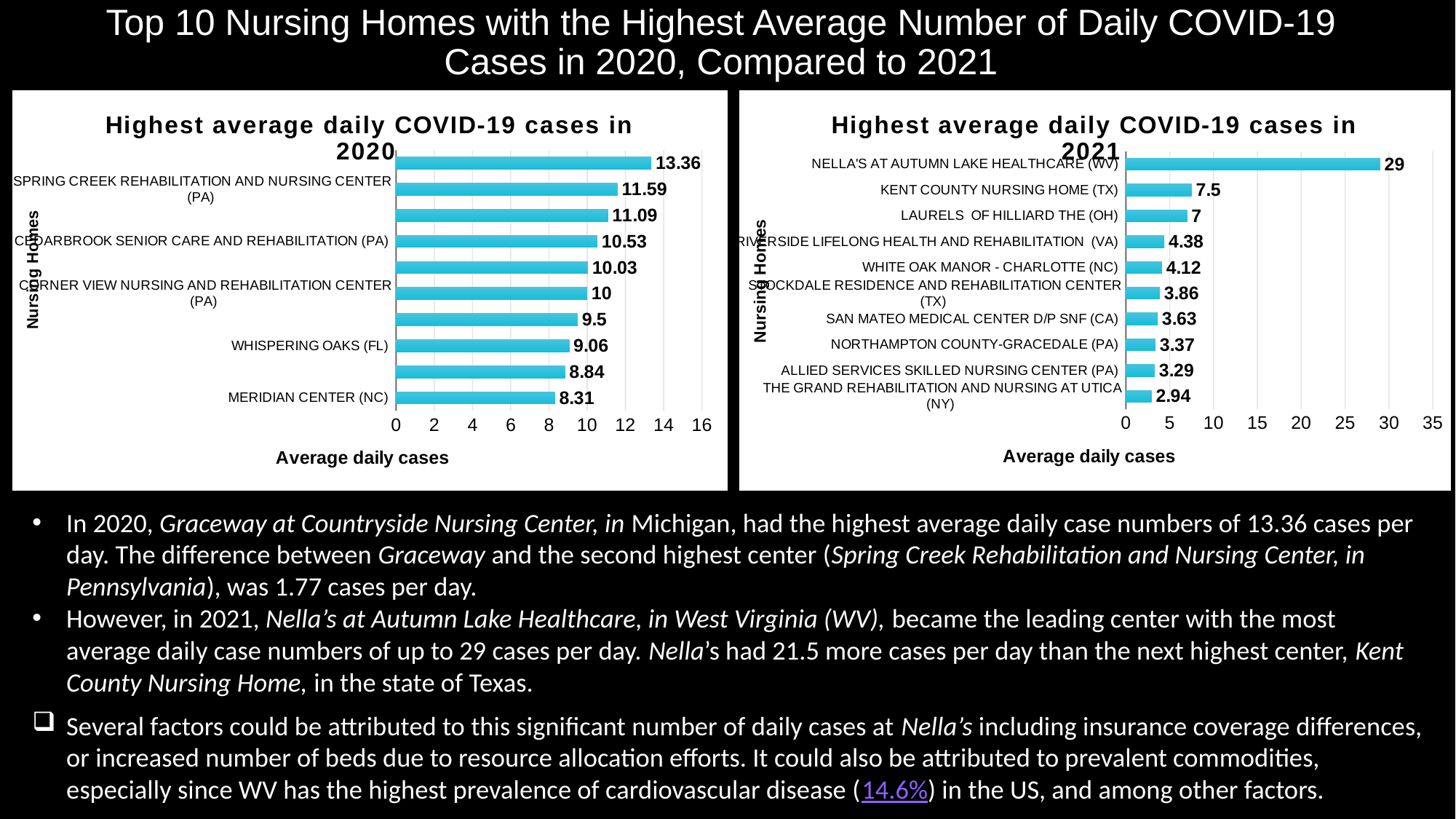

# Top 10 Nursing Homes with the Highest Average Number of Daily COVID-19 Cases in 2020, Compared to 2021

### Chart: Highest average daily COVID-19 cases in 2020

| Category | average_daily_cases |
|---|---|
| MERIDIAN CENTER (NC)  | 8.31 |
| FAIR ACRES GERIATRIC CENTER (PA)  | 8.84 |
| WHISPERING OAKS (FL)  | 9.06 |
| PEARL RIVER CO NURSING HOME (MS)  | 9.5 |
| CORNER VIEW NURSING AND REHABILITATION CENTER (PA)  | 10.0 |
| NEW VISTA NURSING & REHABILITATION CTR (NJ)  | 10.03 |
| CEDARBROOK SENIOR CARE AND REHABILITATION (PA)  | 10.53 |
| BRIGHTON REHABILITATION AND WELLNESS CENTER (PA)  | 11.09 |
| SPRING CREEK REHABILITATION AND NURSING CENTER (PA)  | 11.59 |
| GRACEWAY AT COUNTRYSIDE (MI)  | 13.36 |

### Chart: Highest average daily COVID-19 cases in 2021

| Category | average_daily_cases |
|---|---|
| THE GRAND REHABILITATION AND NURSING AT UTICA (NY)  | 2.94 |
| ALLIED SERVICES SKILLED NURSING CENTER (PA)  | 3.29 |
| NORTHAMPTON COUNTY-GRACEDALE (PA)  | 3.37 |
| SAN MATEO MEDICAL CENTER D/P SNF (CA)  | 3.63 |
| STOCKDALE RESIDENCE AND REHABILITATION CENTER (TX)  | 3.86 |
| WHITE OAK MANOR - CHARLOTTE (NC)  | 4.12 |
| RIVERSIDE LIFELONG HEALTH AND REHABILITATION  (VA)  | 4.38 |
| LAURELS  OF HILLIARD THE (OH)  | 7.0 |
| KENT COUNTY NURSING HOME (TX)  | 7.5 |
| NELLA'S AT AUTUMN LAKE HEALTHCARE (WV)  | 29.0 |
In 2020, Graceway at Countryside Nursing Center, in Michigan, had the highest average daily case numbers of 13.36 cases per day. The difference between Graceway and the second highest center (Spring Creek Rehabilitation and Nursing Center, in Pennsylvania), was 1.77 cases per day.
However, in 2021, Nella’s at Autumn Lake Healthcare, in West Virginia (WV), became the leading center with the most average daily case numbers of up to 29 cases per day. Nella’s had 21.5 more cases per day than the next highest center, Kent County Nursing Home, in the state of Texas.
Several factors could be attributed to this significant number of daily cases at Nella’s including insurance coverage differences, or increased number of beds due to resource allocation efforts. It could also be attributed to prevalent commodities, especially since WV has the highest prevalence of cardiovascular disease (14.6%) in the US, and among other factors.